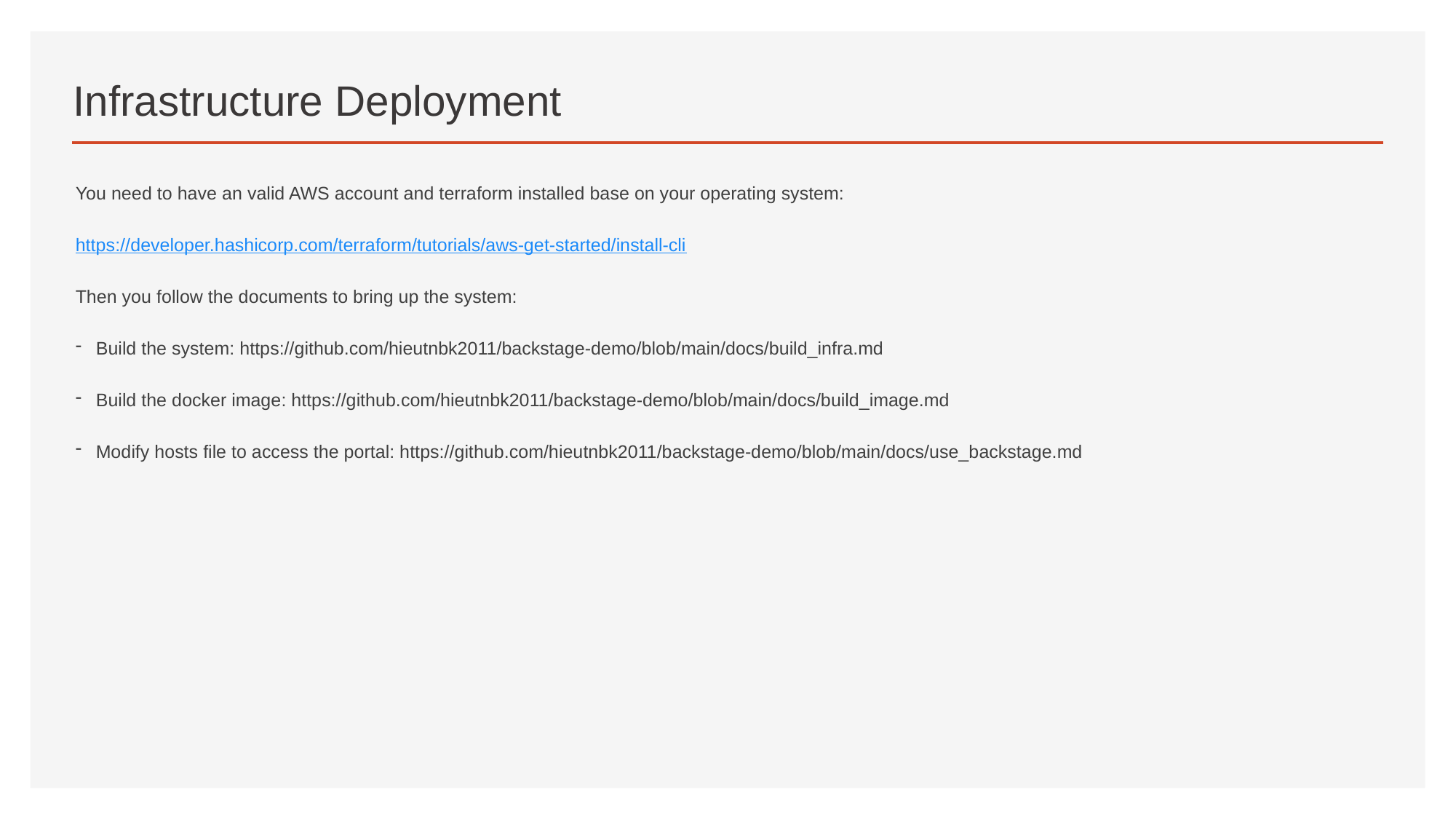

# Infrastructure Deployment
You need to have an valid AWS account and terraform installed base on your operating system:
https://developer.hashicorp.com/terraform/tutorials/aws-get-started/install-cli
Then you follow the documents to bring up the system:
Build the system: https://github.com/hieutnbk2011/backstage-demo/blob/main/docs/build_infra.md
Build the docker image: https://github.com/hieutnbk2011/backstage-demo/blob/main/docs/build_image.md
Modify hosts file to access the portal: https://github.com/hieutnbk2011/backstage-demo/blob/main/docs/use_backstage.md